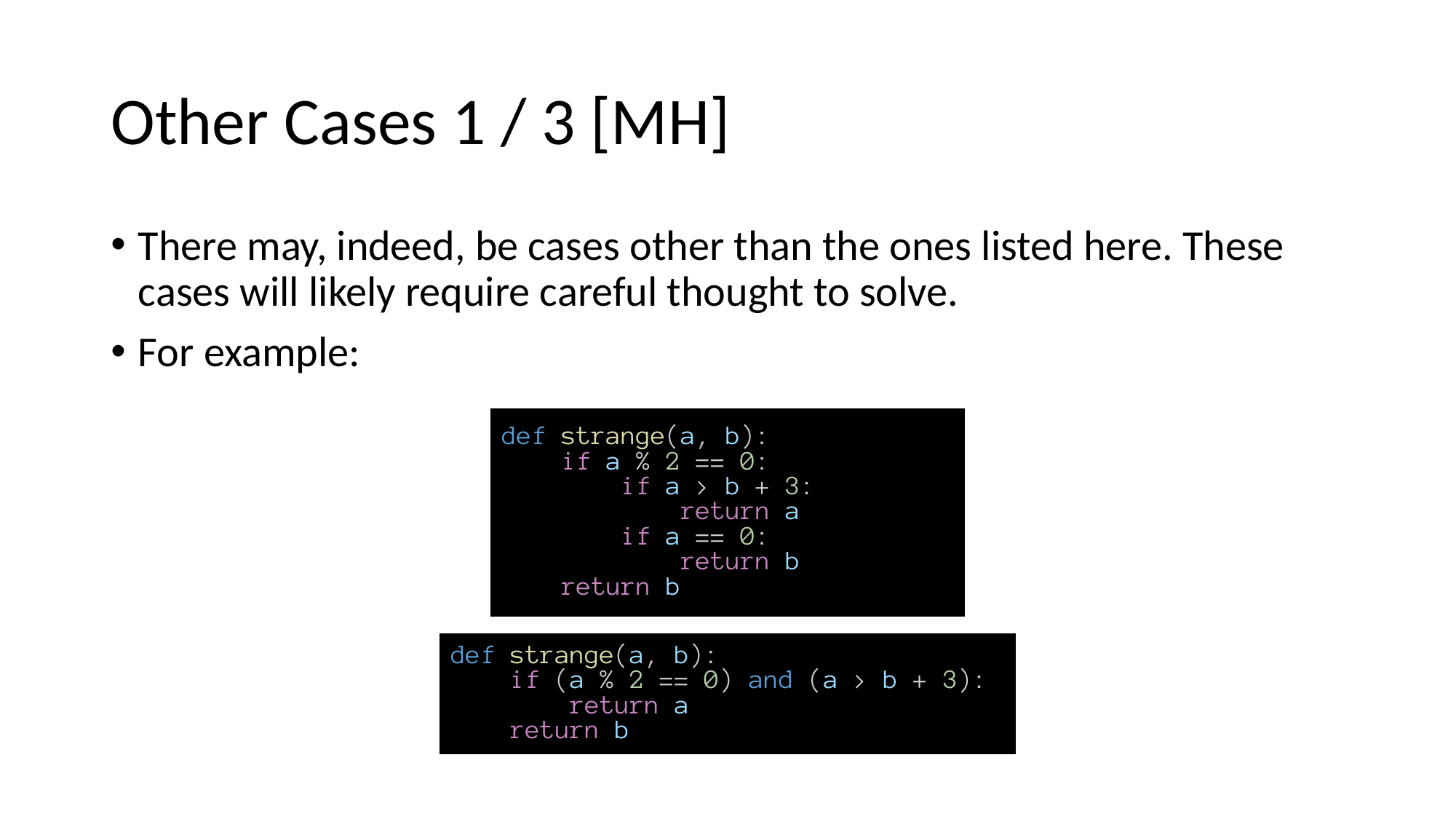

# Other Cases 1 / 3 [MH]
There may, indeed, be cases other than the ones listed here. These cases will likely require careful thought to solve.
For example:
def strange(a, b):
    if a % 2 == 0:
        if a > b + 3:
            return a
        if a == 0:
            return b
    return b
def strange(a, b):
    if (a % 2 == 0) and (a > b + 3):
        return a
    return b